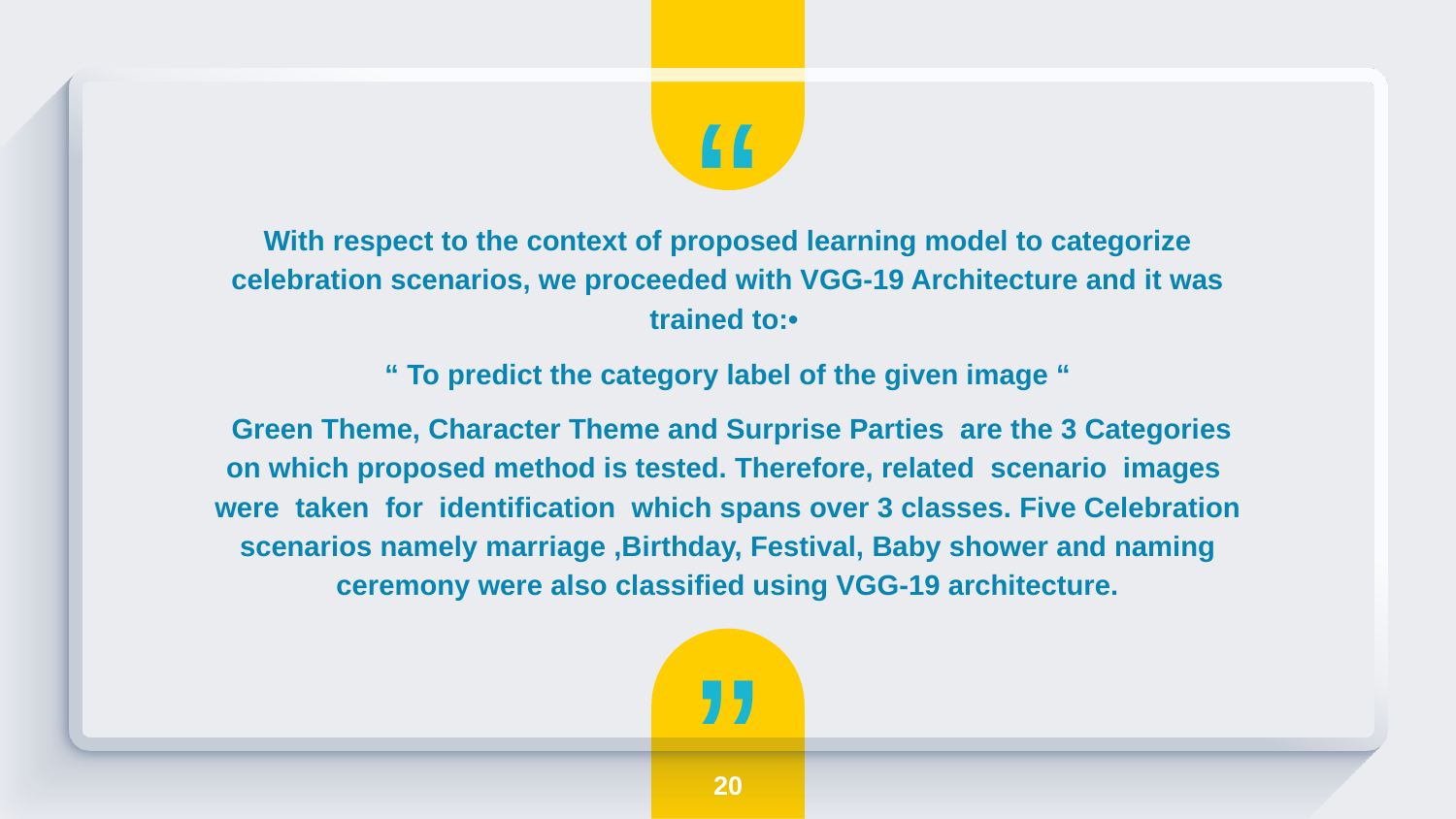

With respect to the context of proposed learning model to categorize celebration scenarios, we proceeded with VGG-19 Architecture and it was trained to:•
“ To predict the category label of the given image “
 Green Theme, Character Theme and Surprise Parties  are the 3 Categories on which proposed method is tested. Therefore, related  scenario  images  were  taken  for  identification  which spans over 3 classes. Five Celebration scenarios namely marriage ,Birthday, Festival, Baby shower and naming ceremony were also classified using VGG-19 architecture.
20